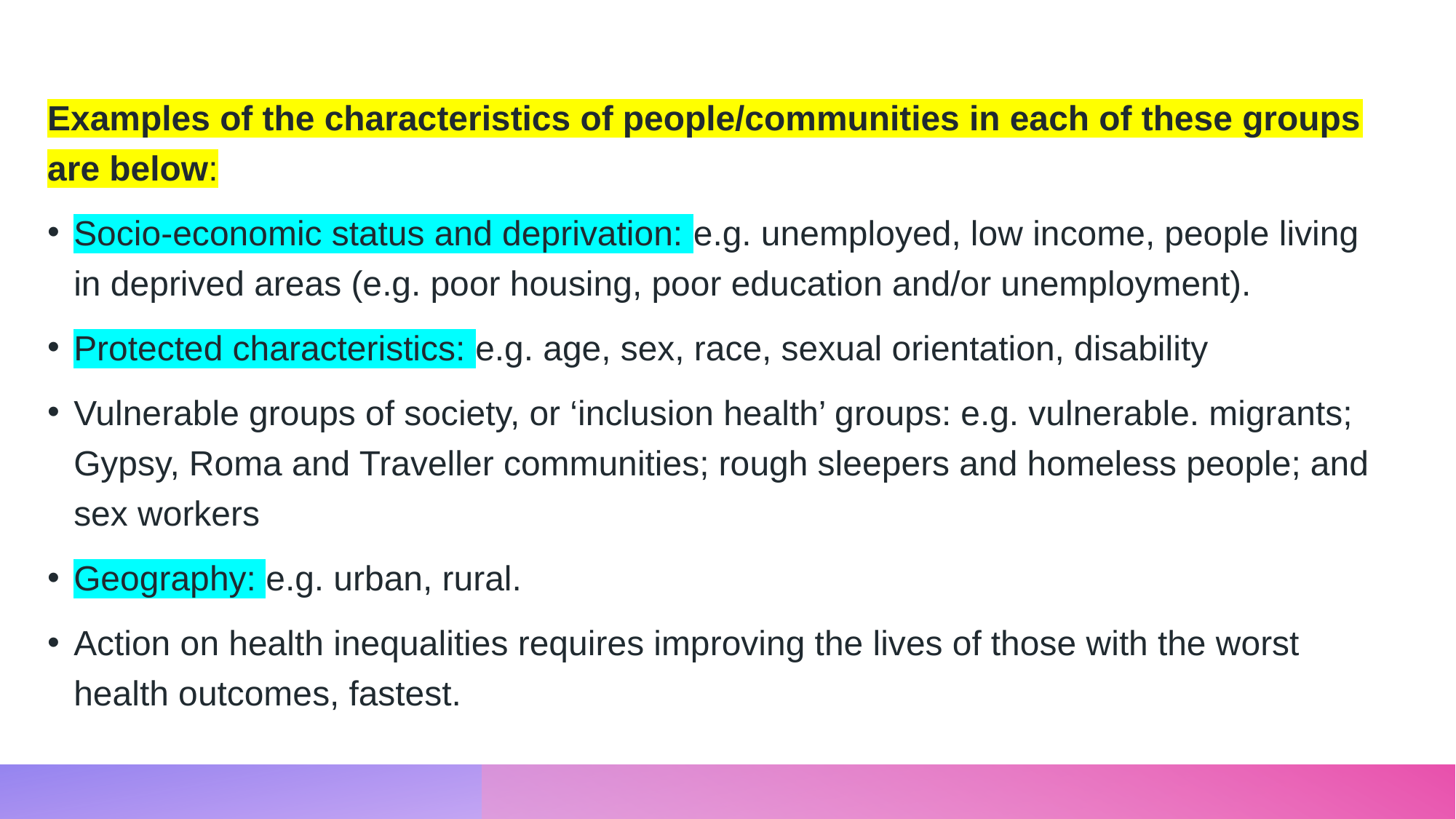

Examples of the characteristics of people/communities in each of these groups are below:
Socio-economic status and deprivation: e.g. unemployed, low income, people living in deprived areas (e.g. poor housing, poor education and/or unemployment).
Protected characteristics: e.g. age, sex, race, sexual orientation, disability
Vulnerable groups of society, or ‘inclusion health’ groups: e.g. vulnerable. migrants; Gypsy, Roma and Traveller communities; rough sleepers and homeless people; and sex workers
Geography: e.g. urban, rural.
Action on health inequalities requires improving the lives of those with the worst health outcomes, fastest.